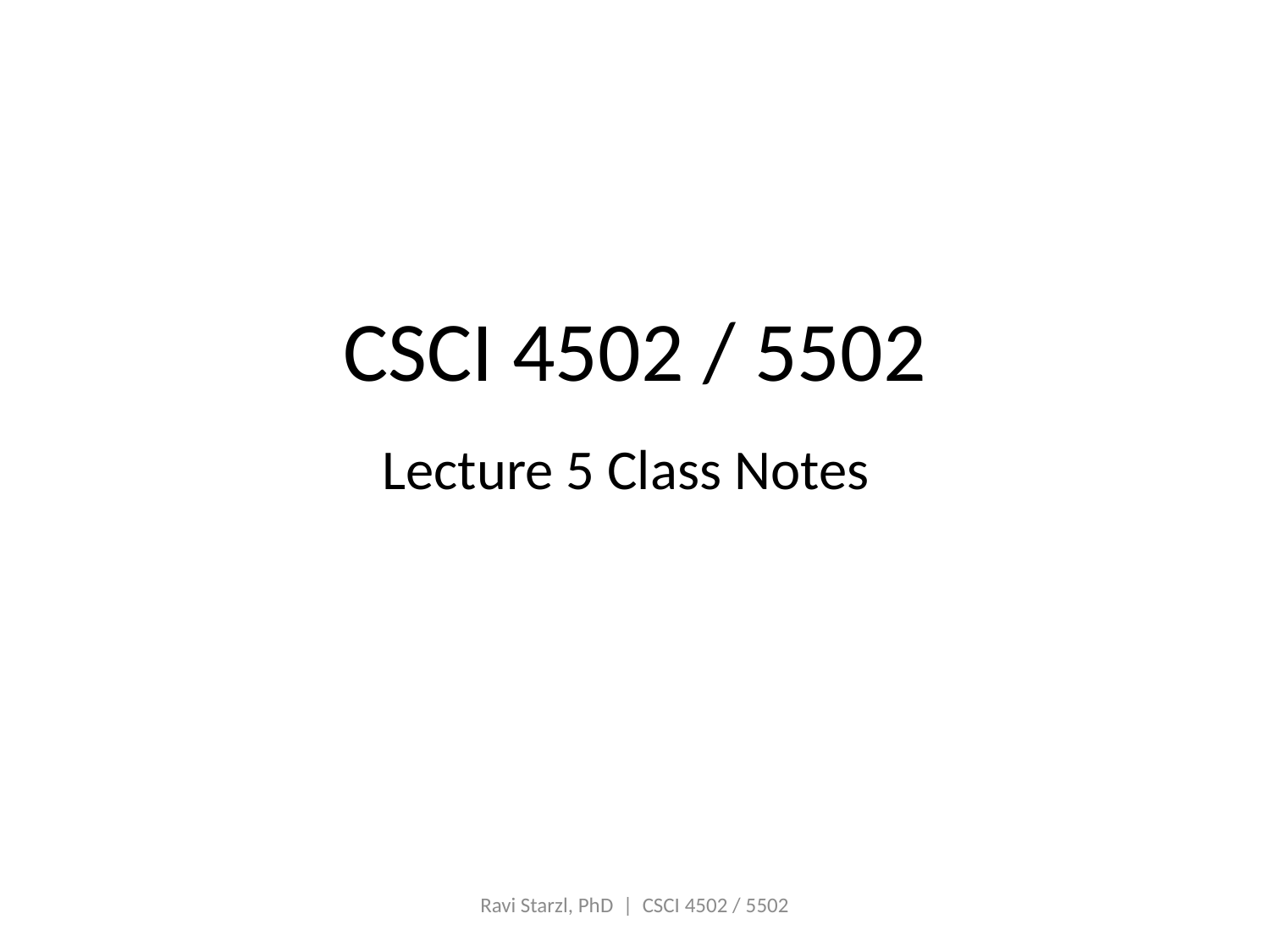

# CSCI 4502 / 5502
Lecture 5 Class Notes
Ravi Starzl, PhD  |  CSCI 4502 / 5502